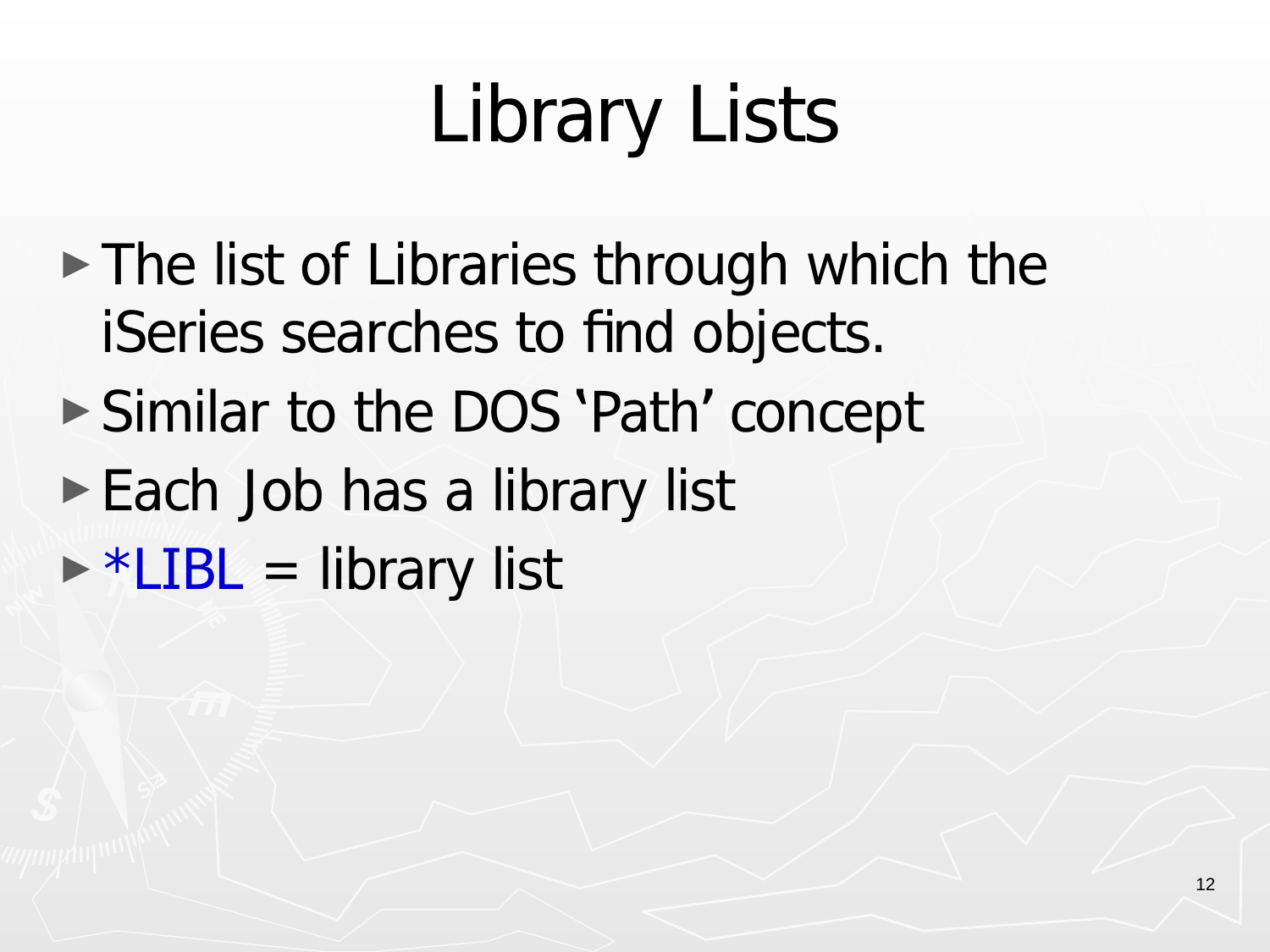

# Library Lists
The list of Libraries through which the iSeries searches to find objects.
Similar to the DOS ‘Path’ concept
Each Job has a library list
*LIBL = library list

12